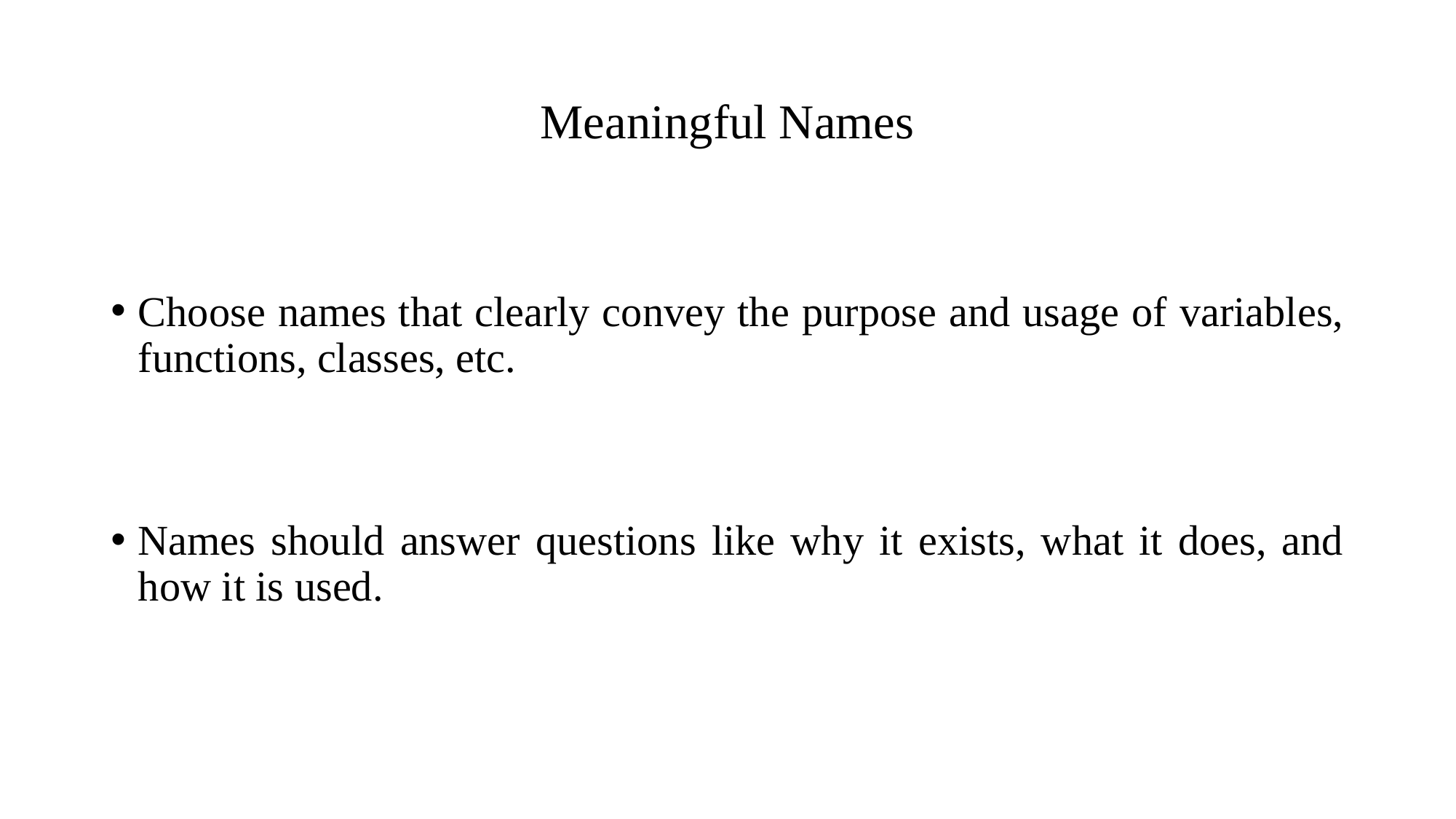

# Meaningful Names

Choose names that clearly convey the purpose and usage of variables, functions, classes, etc.

Names should answer questions like why it exists, what it does, and how it is used.